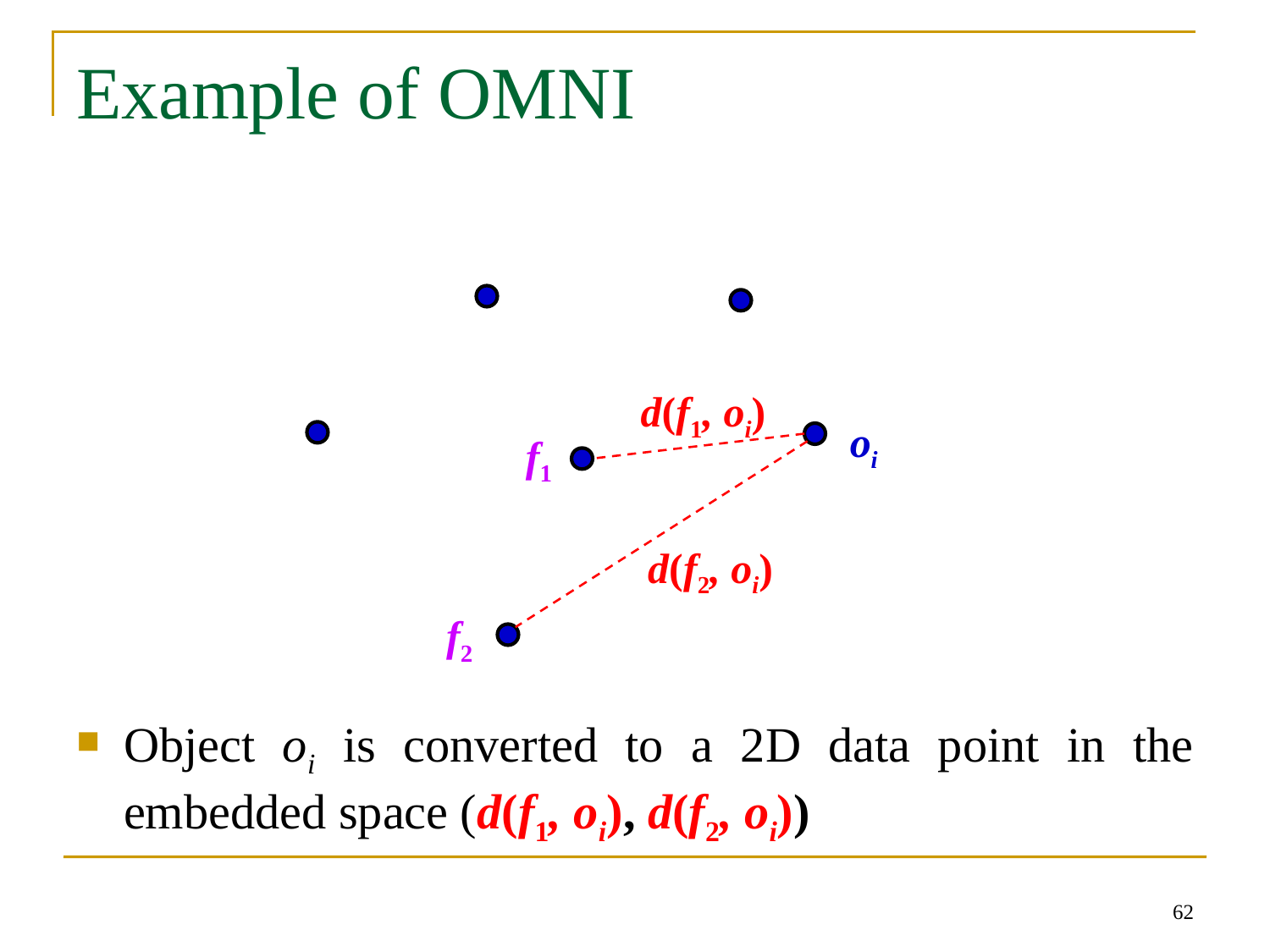

# Example of OMNI

Object oi is converted to a 2D data point in the embedded space (d(f1, oi), d(f2, oi))

d(f1, oi)
oi

f1

d(f2, oi)
f2

62